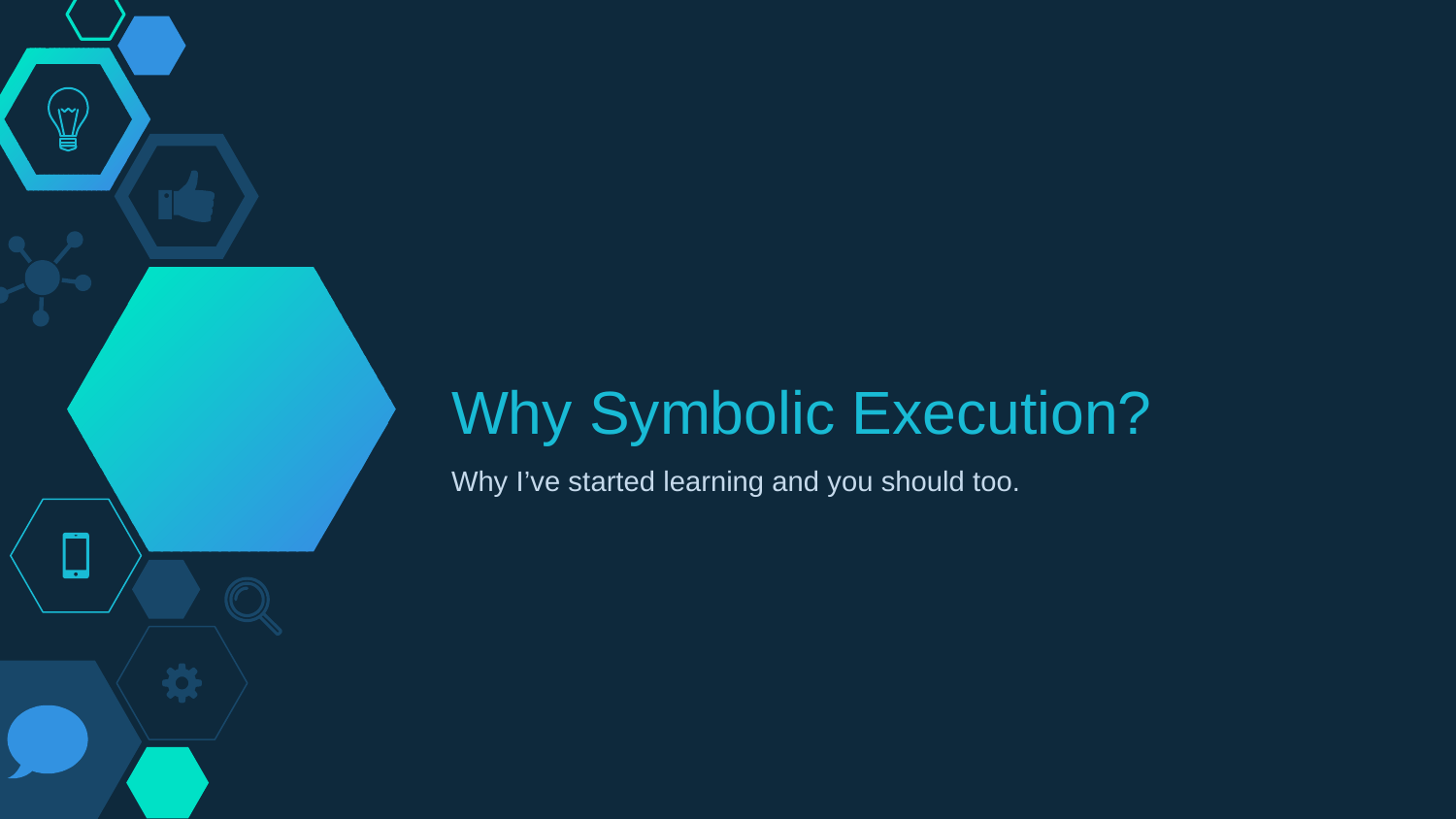

# Why Symbolic Execution?
Why I’ve started learning and you should too.